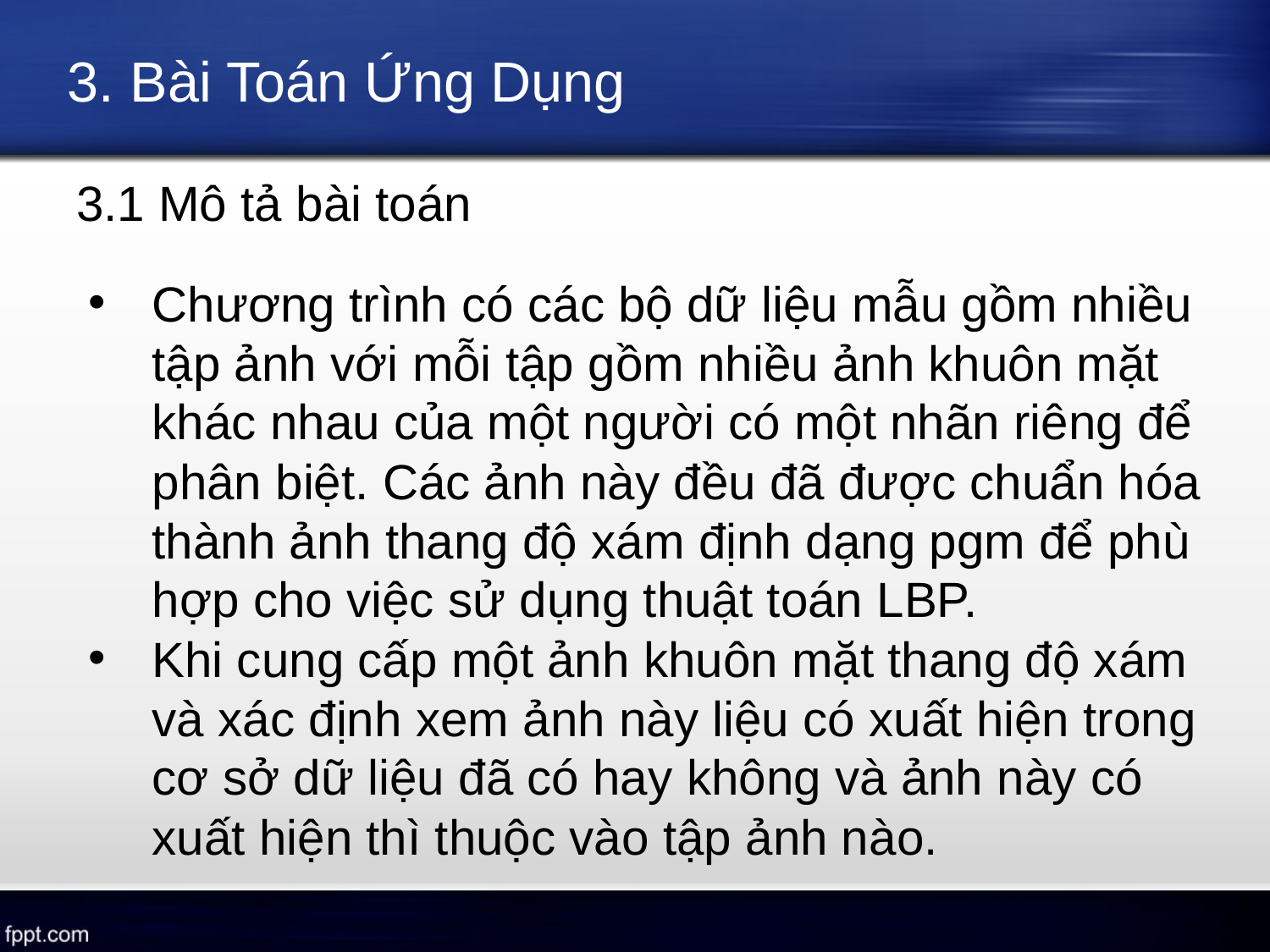

# 3. Bài Toán Ứng Dụng
3.1 Mô tả bài toán
Chương trình có các bộ dữ liệu mẫu gồm nhiều tập ảnh với mỗi tập gồm nhiều ảnh khuôn mặt khác nhau của một người có một nhãn riêng để phân biệt. Các ảnh này đều đã được chuẩn hóa thành ảnh thang độ xám định dạng pgm để phù hợp cho việc sử dụng thuật toán LBP.
Khi cung cấp một ảnh khuôn mặt thang độ xám và xác định xem ảnh này liệu có xuất hiện trong cơ sở dữ liệu đã có hay không và ảnh này có xuất hiện thì thuộc vào tập ảnh nào.